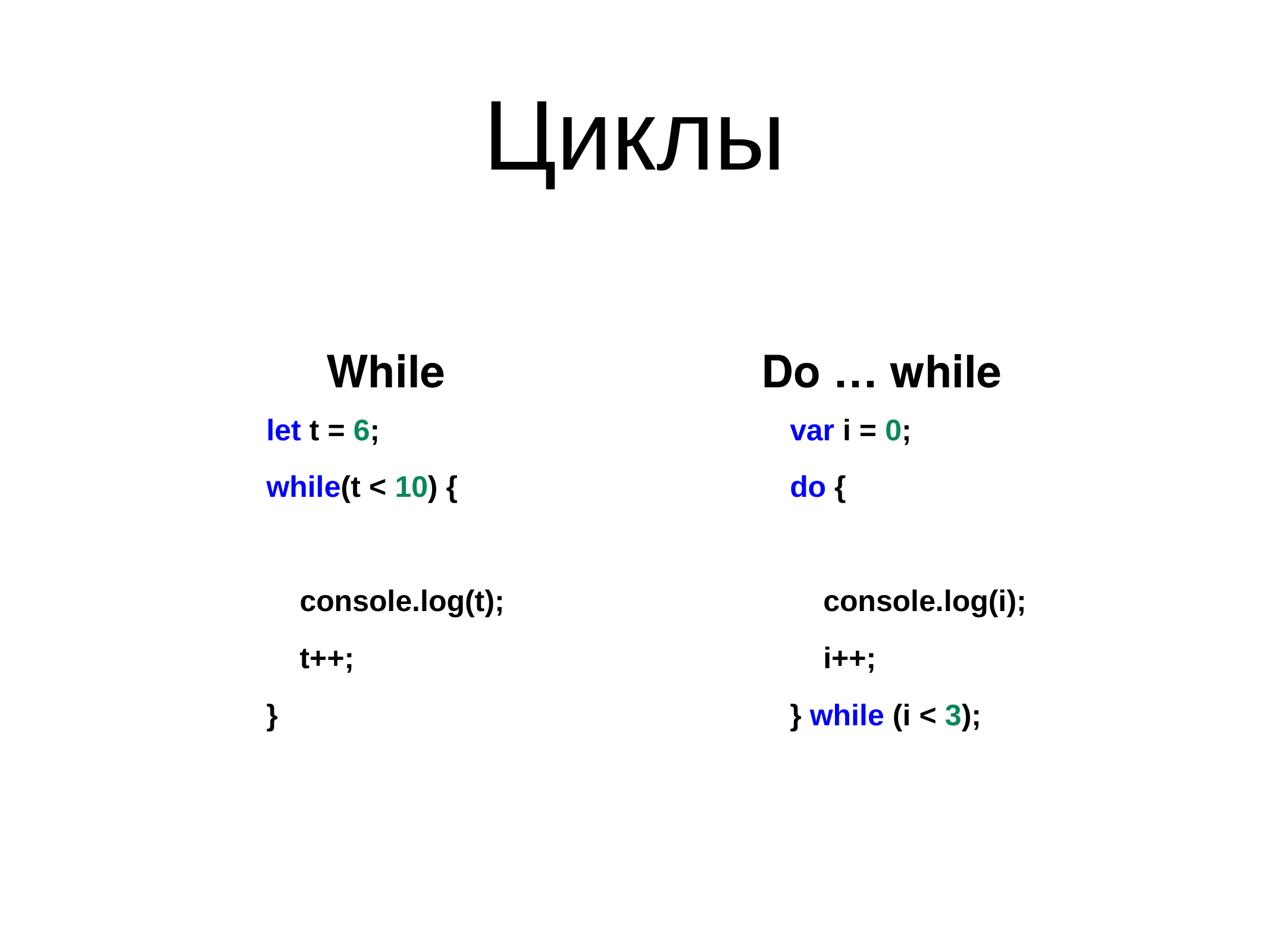

# Циклы
While
let t = 6;
while(t < 10) {

    console.log(t);
    t++;
}
Do … while
var i = 0;
do {

    console.log(i);
    i++;
} while (i < 3);